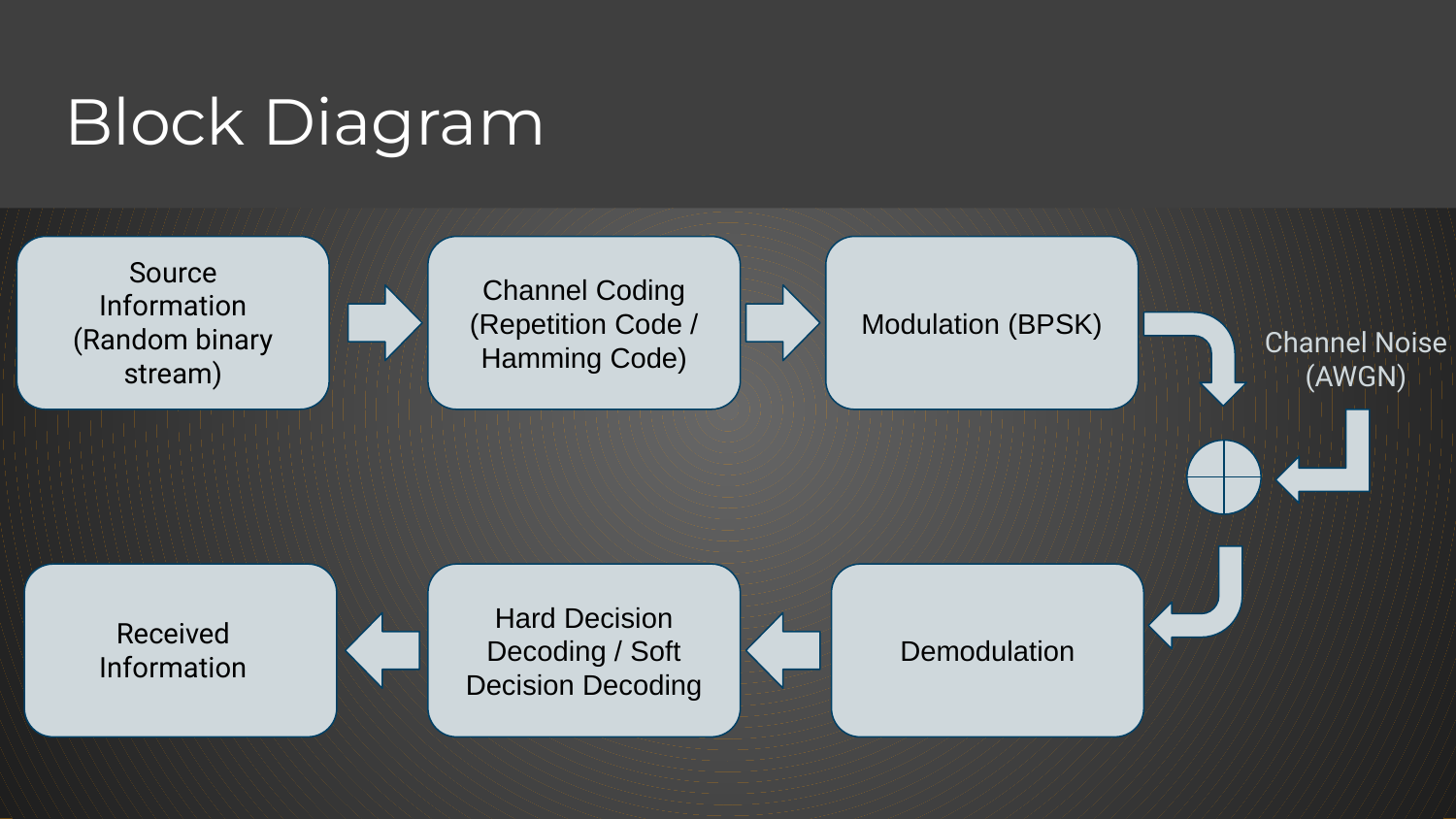

# Block Diagram

Channel Coding (Repetition Code / Hamming Code)
Modulation (BPSK)
Source Information
(Random binary stream)

Channel Noise (AWGN)

Hard Decision Decoding / Soft Decision Decoding
Demodulation
Received
Information